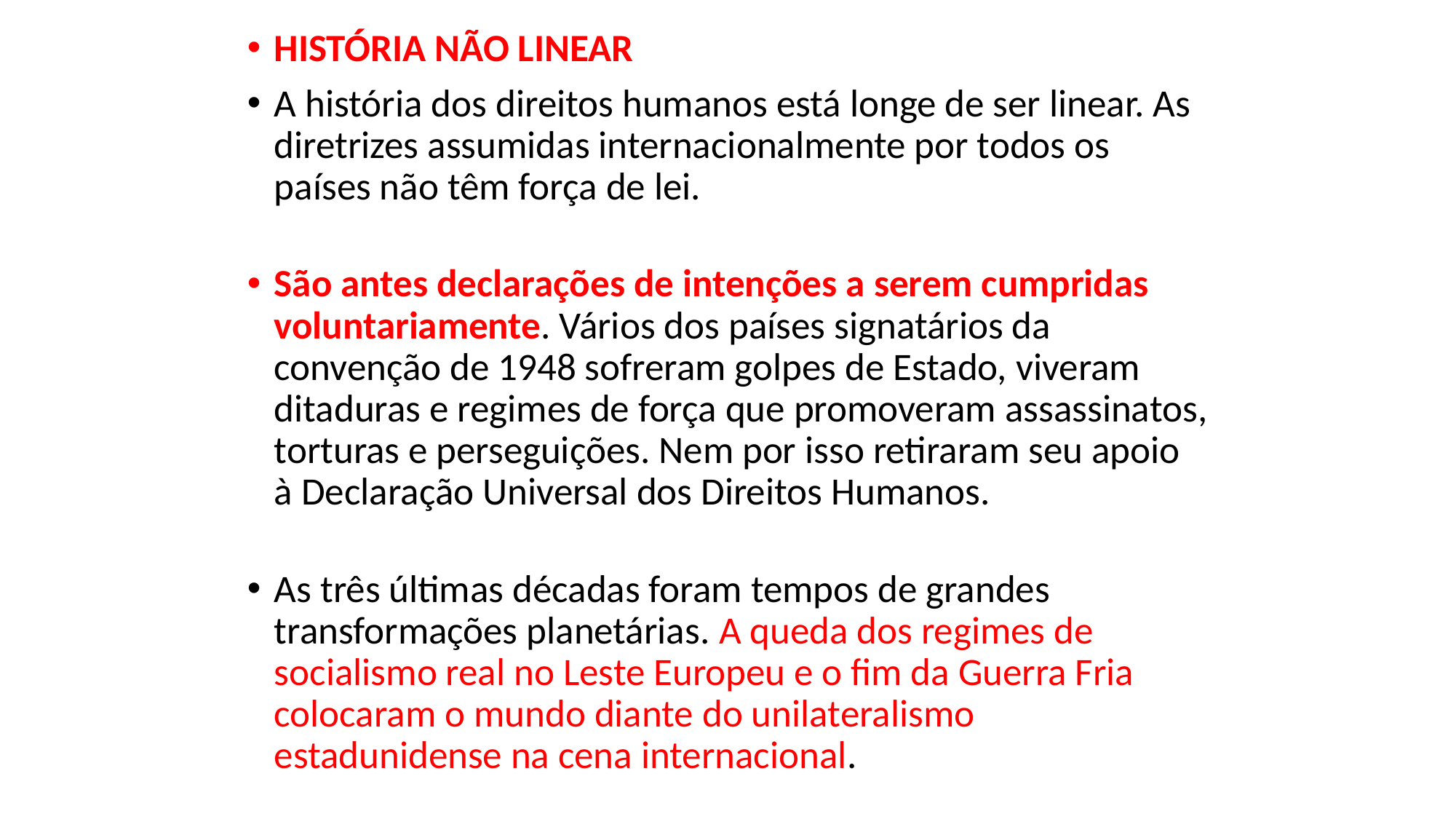

HISTÓRIA NÃO LINEAR
A história dos direitos humanos está longe de ser linear. As diretrizes assumidas internacionalmente por todos os países não têm força de lei.
São antes declarações de intenções a serem cumpridas voluntariamente. Vários dos países signatários da convenção de 1948 sofreram golpes de Estado, viveram ditaduras e regimes de força que promoveram assassinatos, torturas e perseguições. Nem por isso retiraram seu apoio à Declaração Universal dos Direitos Humanos.
As três últimas décadas foram tempos de grandes transformações planetárias. A queda dos regimes de socialismo real no Leste Europeu e o fim da Guerra Fria colocaram o mundo diante do unilateralismo estadunidense na cena internacional.